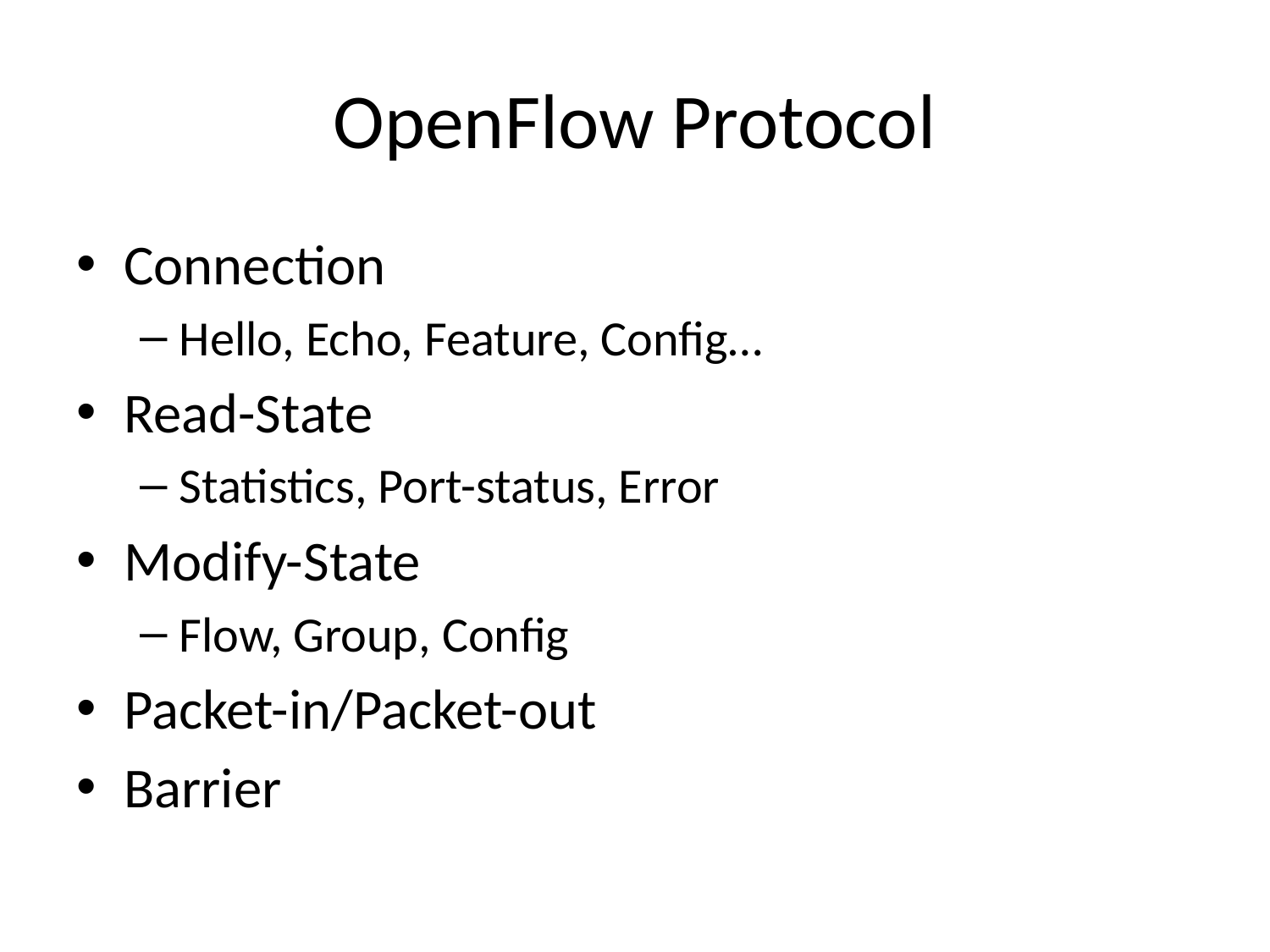

# OpenFlow Protocol
Connection
Hello, Echo, Feature, Config…
Read-State
Statistics, Port-status, Error
Modify-State
Flow, Group, Config
Packet-in/Packet-out
Barrier